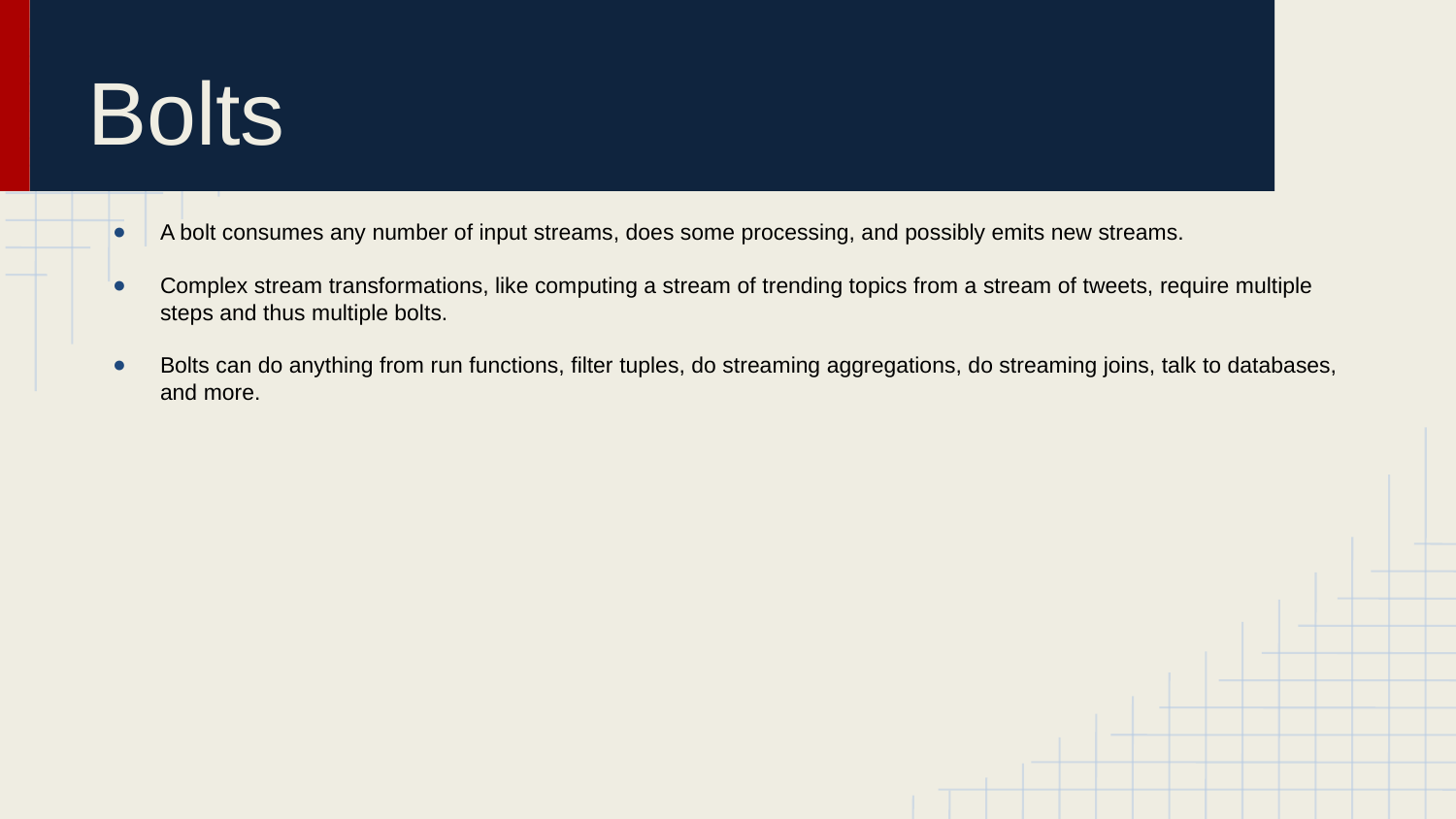

# Bolts
A bolt consumes any number of input streams, does some processing, and possibly emits new streams.

Complex stream transformations, like computing a stream of trending topics from a stream of tweets, require multiple steps and thus multiple bolts.

Bolts can do anything from run functions, filter tuples, do streaming aggregations, do streaming joins, talk to databases, and more.